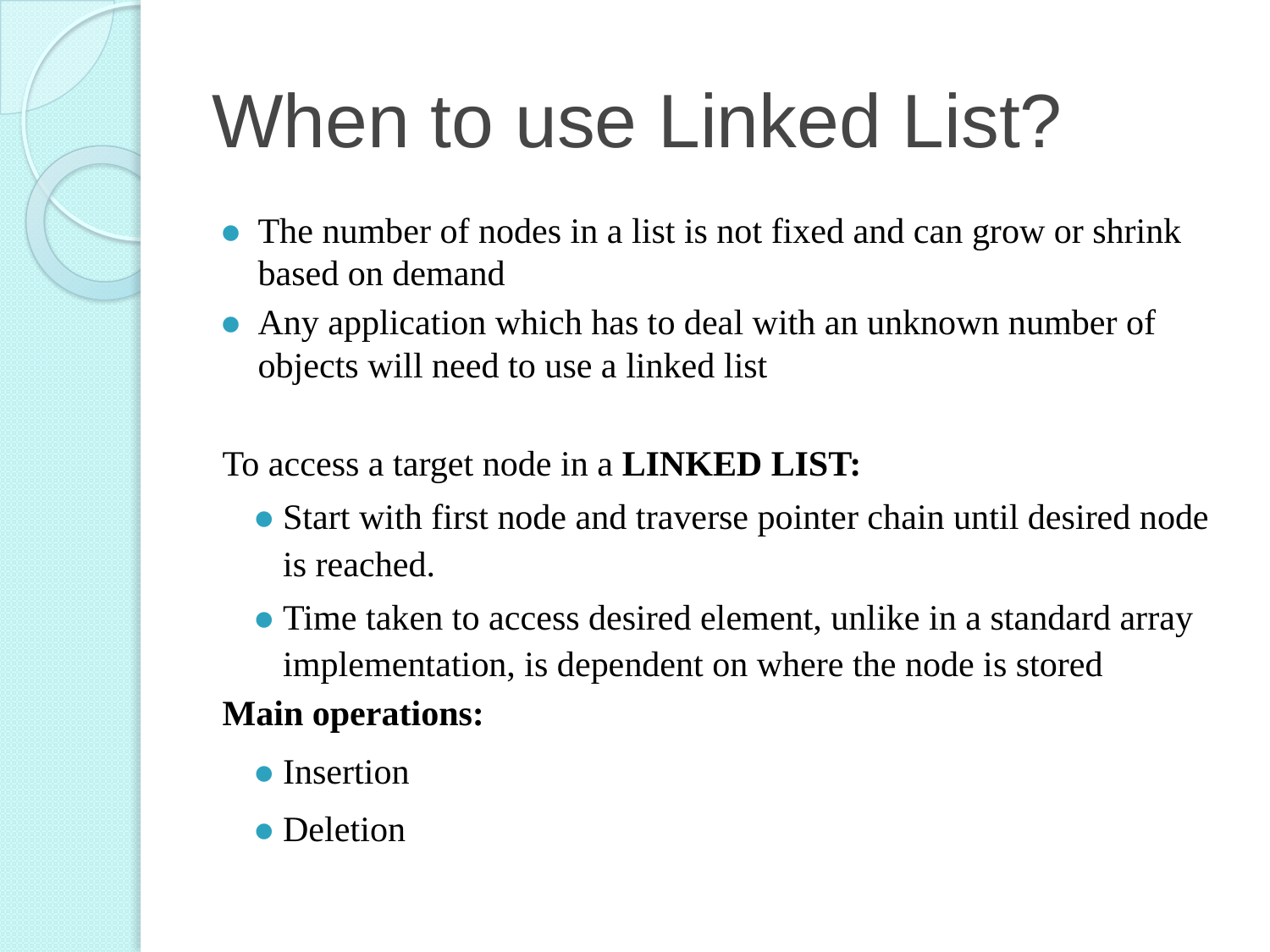

# When to use Linked List?
The number of nodes in a list is not fixed and can grow or shrink based on demand
Any application which has to deal with an unknown number of objects will need to use a linked list

To access a target node in a LINKED LIST:
Start with first node and traverse pointer chain until desired node is reached.
Time taken to access desired element, unlike in a standard array implementation, is dependent on where the node is stored
Main operations:
Insertion
Deletion